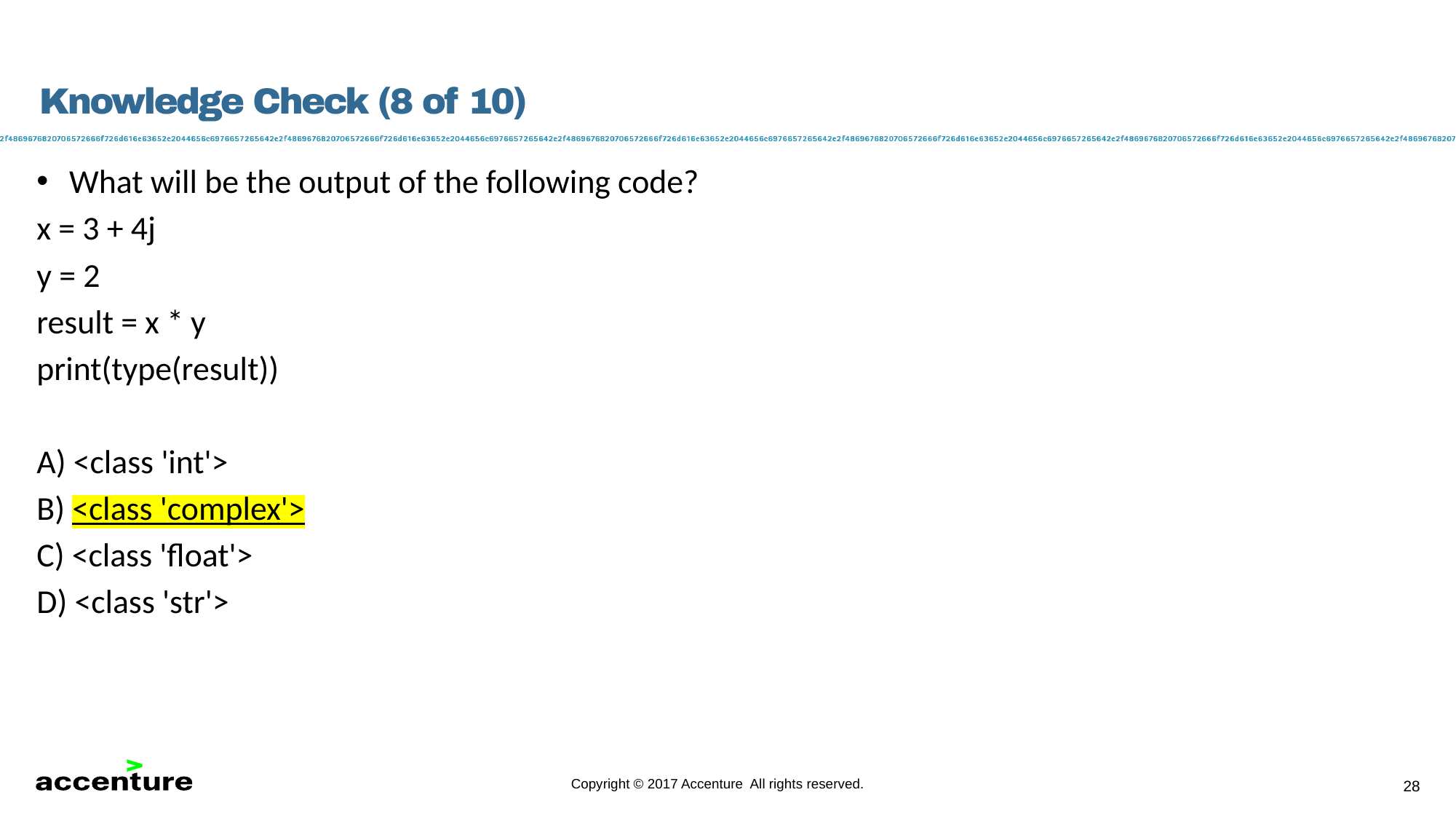

Knowledge Check (8 of 10)
What will be the output of the following code?
x = 3 + 4j
y = 2
result = x * y
print(type(result))

A) <class 'int'>
B) <class 'complex'>
C) <class 'float'>
D) <class 'str'>

28